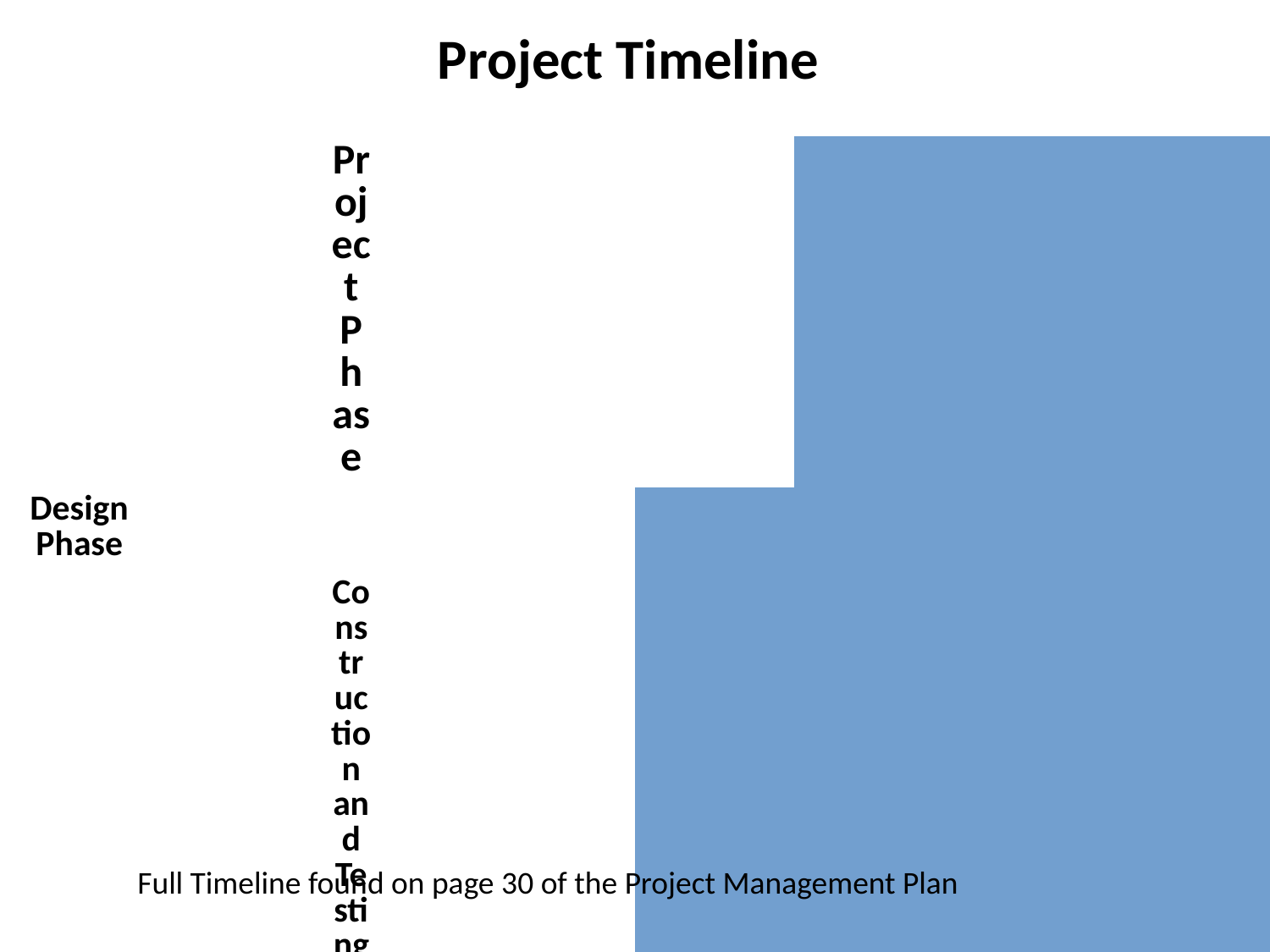

Project Timeline

|  |  |  | Project Phase |  |  |  |
| --- | --- | --- | --- | --- | --- | --- |
| Design Phase |  |  |  |  |  |
|  |  |  | Construction and Testing Phase |  |  |
|  |  |  |  |  |  | Acceptance Tests |
|  |  |  |  |  |  |  |
|  |  |  |  |  |  |  |
|  |  |  | Upcoming Tasks |  |  |
| Acquire Hardware |  |  |  |  |  |  |  |
|  | Revise Design |  |  |  |  |
|  |  | Construction/Setup of Components |
|  |  |  |  |  |  |
|  |  |  |  |  |  |
Full Timeline found on page 30 of the Project Management Plan
Joshua Ham n8306214